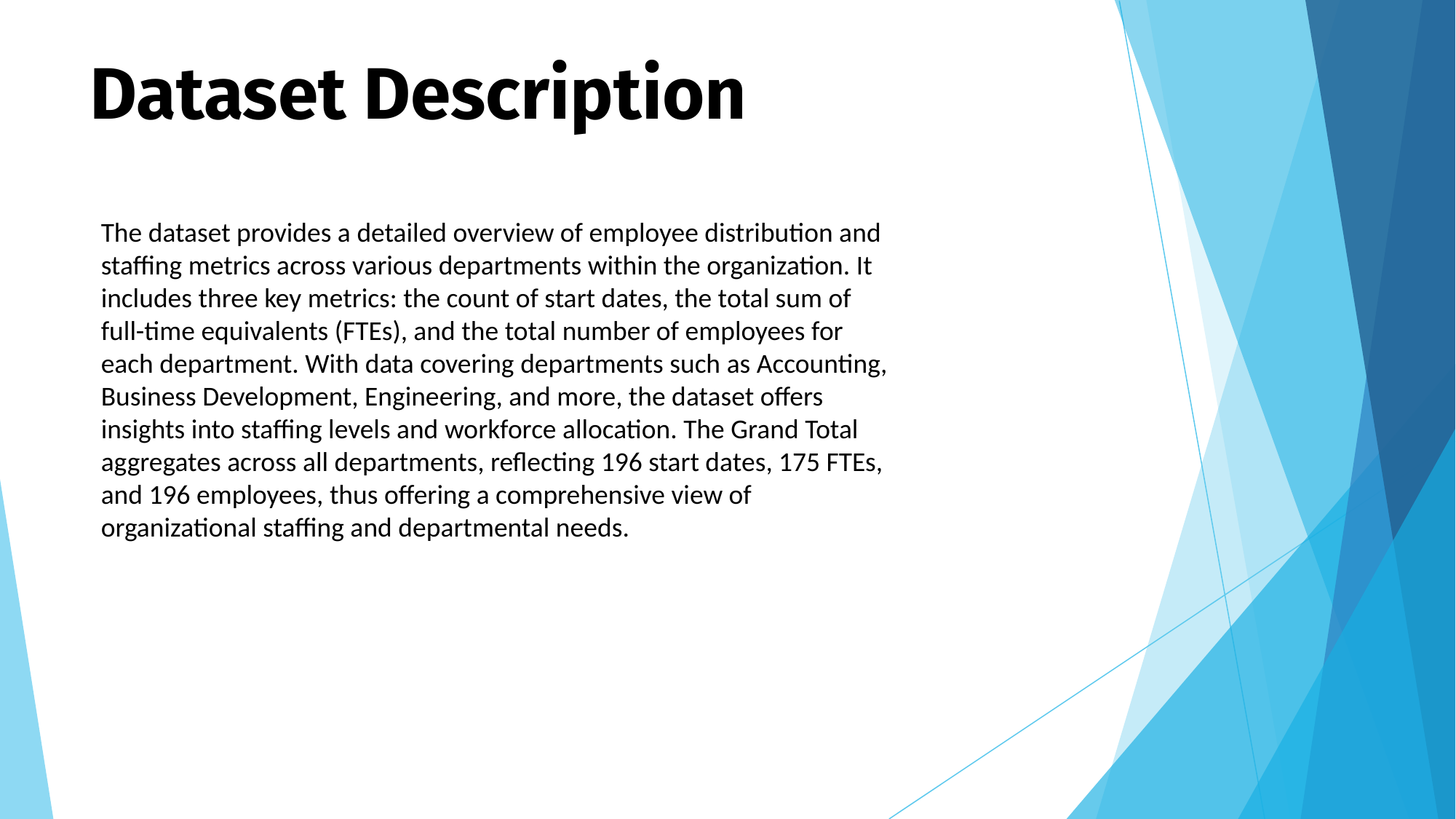

# Dataset Description
The dataset provides a detailed overview of employee distribution and staffing metrics across various departments within the organization. It includes three key metrics: the count of start dates, the total sum of full-time equivalents (FTEs), and the total number of employees for each department. With data covering departments such as Accounting, Business Development, Engineering, and more, the dataset offers insights into staffing levels and workforce allocation. The Grand Total aggregates across all departments, reflecting 196 start dates, 175 FTEs, and 196 employees, thus offering a comprehensive view of organizational staffing and departmental needs.